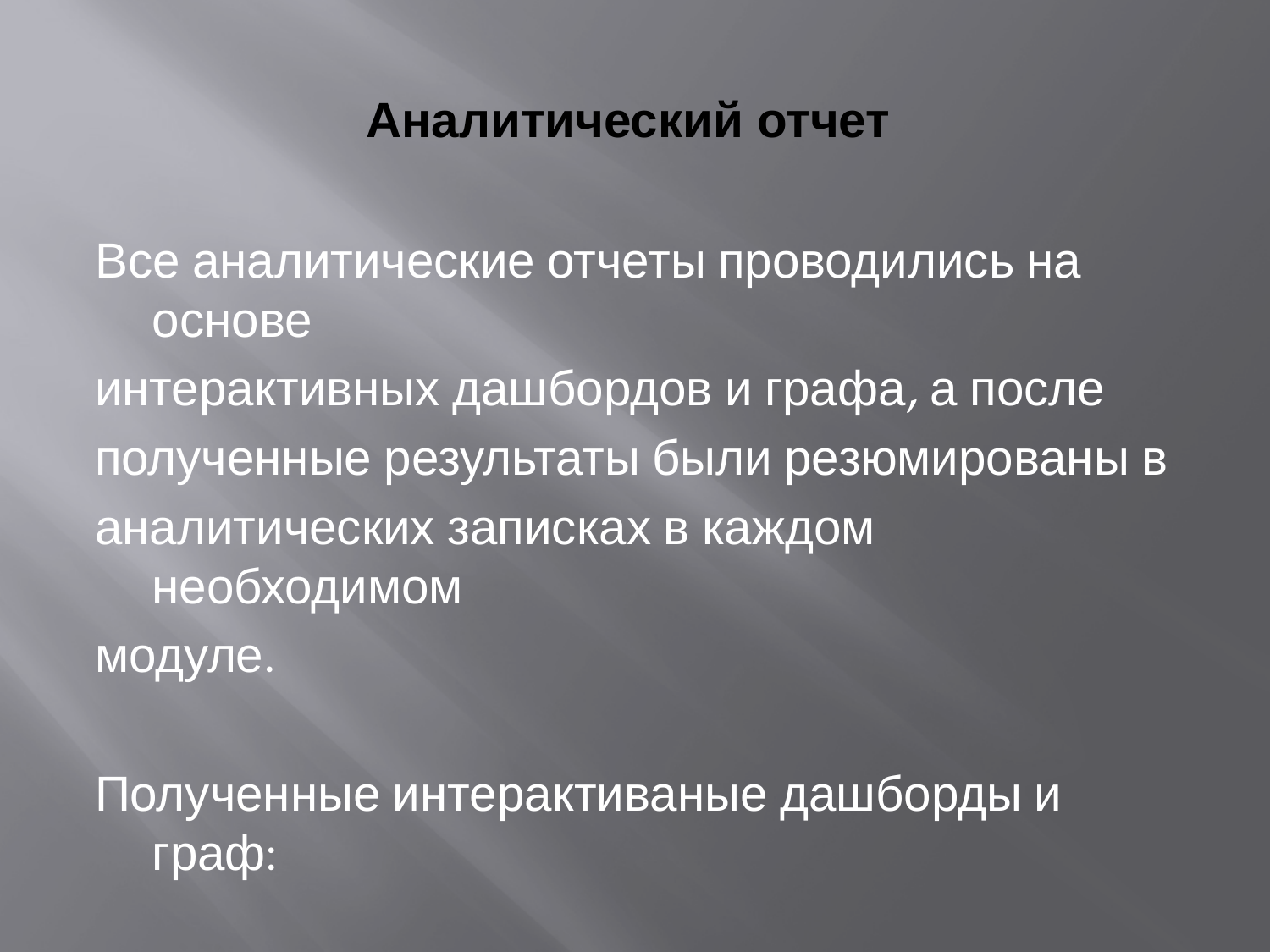

# Аналитический отчет
Все аналитические отчеты проводились на основе
интерактивных дашбордов и графа, а после
полученные результаты были резюмированы в
аналитических записках в каждом необходимом
модуле.

Полученные интерактиваные дашборды и граф: